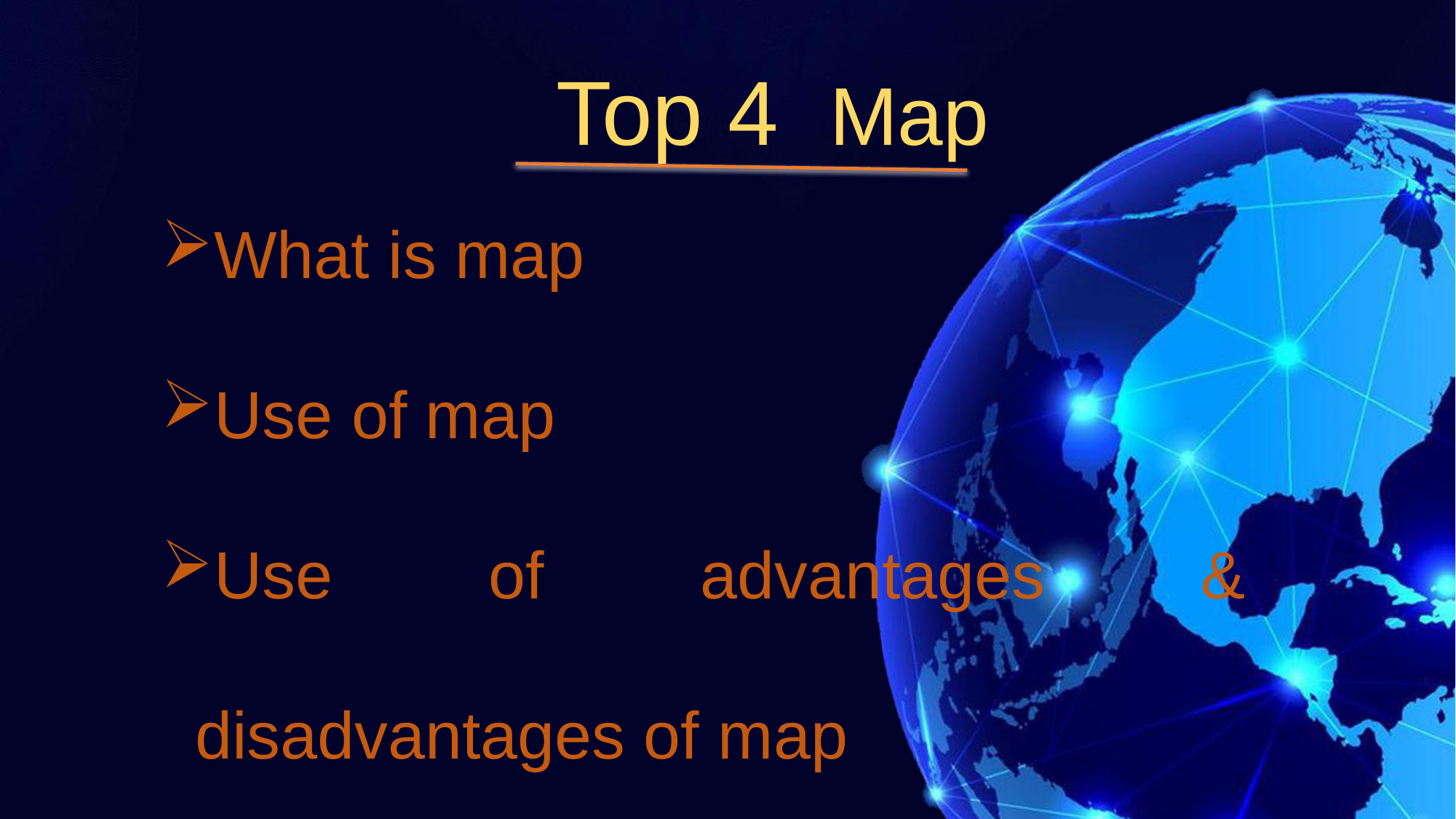

Top 4  Map
What is map
Use of map
Use of advantages & disadvantages of map
Types of map